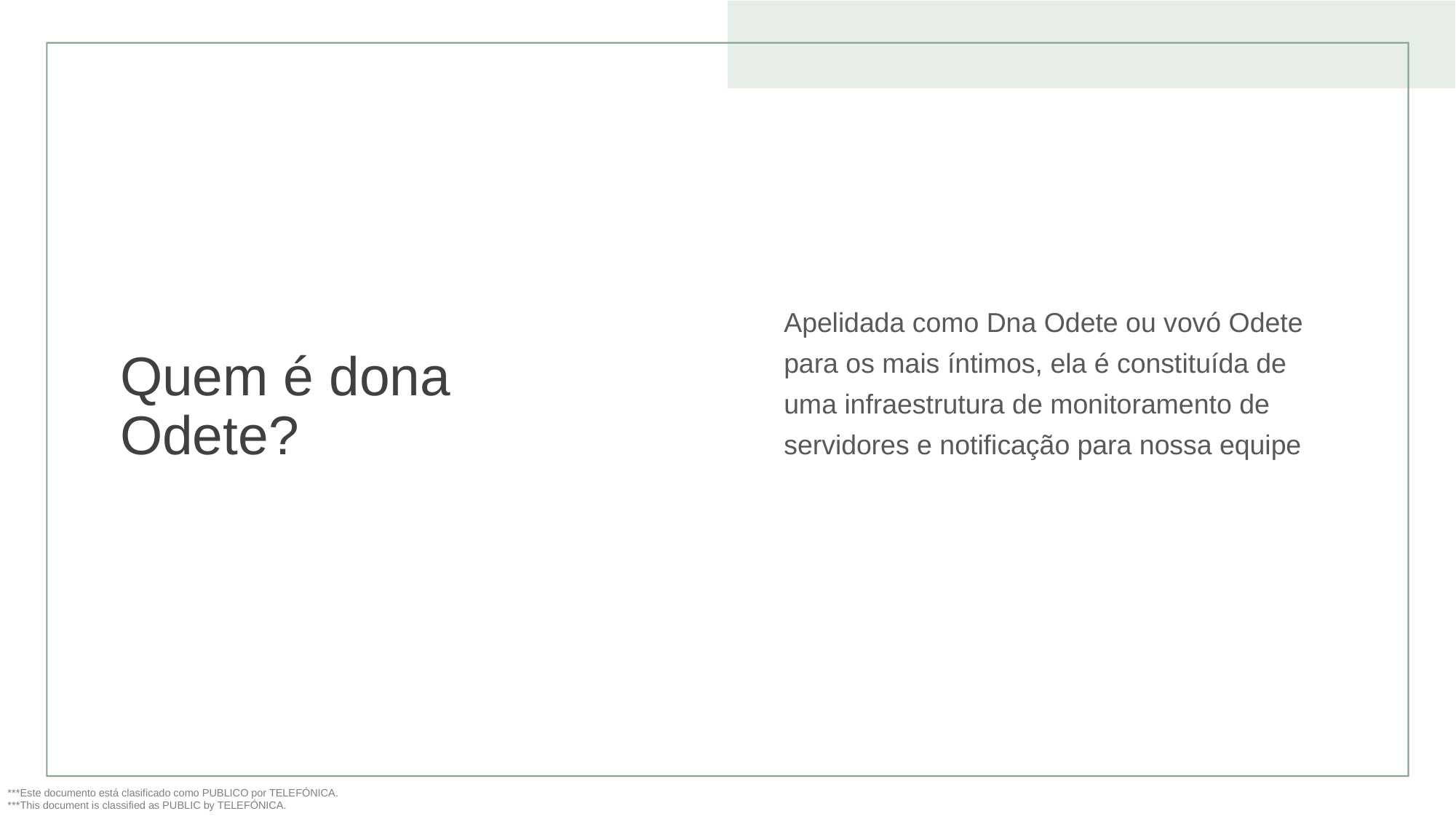

# Quem é dona Odete?
Apelidada como Dna Odete ou vovó Odete para os mais íntimos, ela é constituída de uma infraestrutura de monitoramento de servidores e notificação para nossa equipe